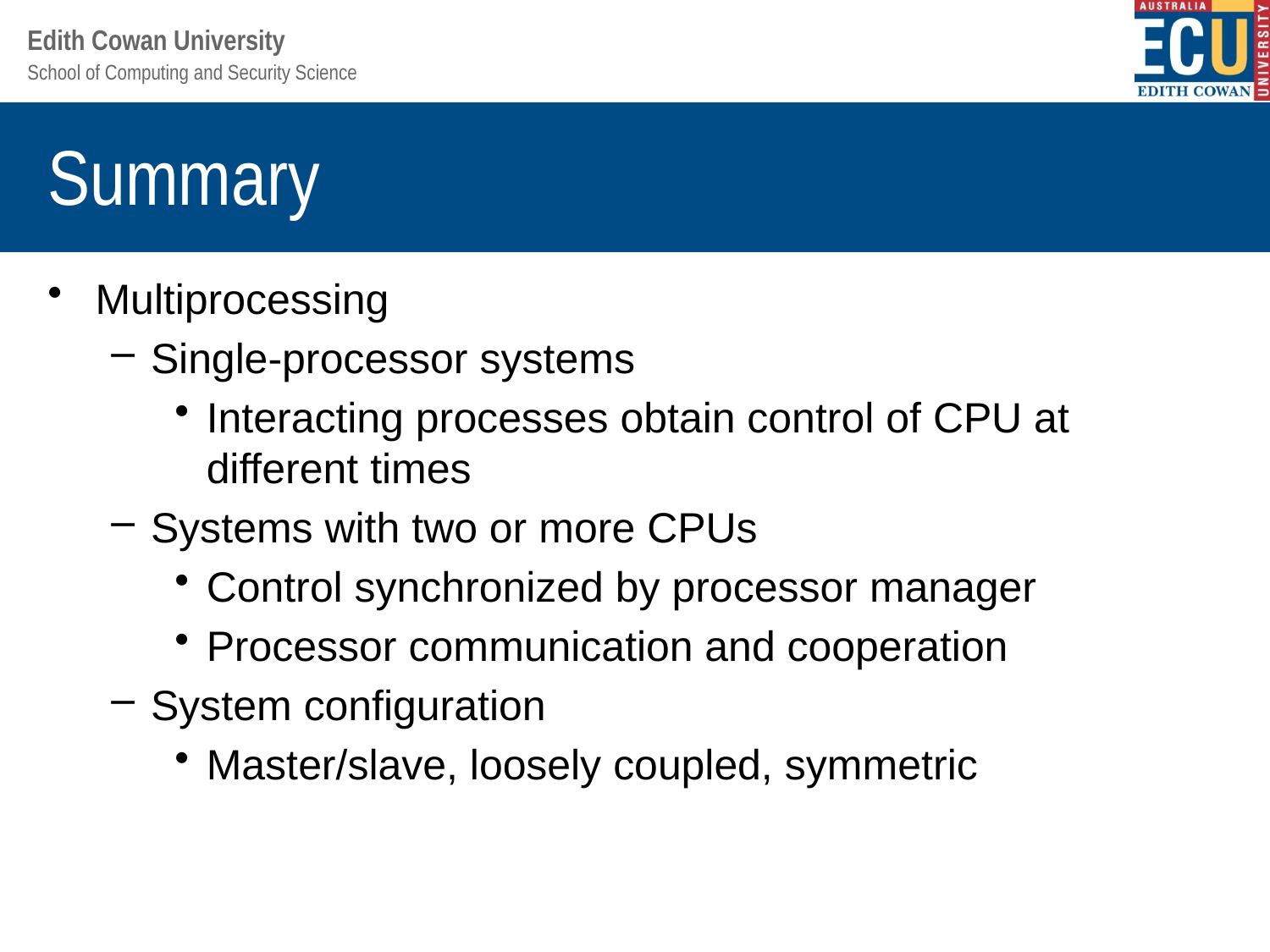

# Summary
Multiprocessing
Single-processor systems
Interacting processes obtain control of CPU at different times
Systems with two or more CPUs
Control synchronized by processor manager
Processor communication and cooperation
System configuration
Master/slave, loosely coupled, symmetric